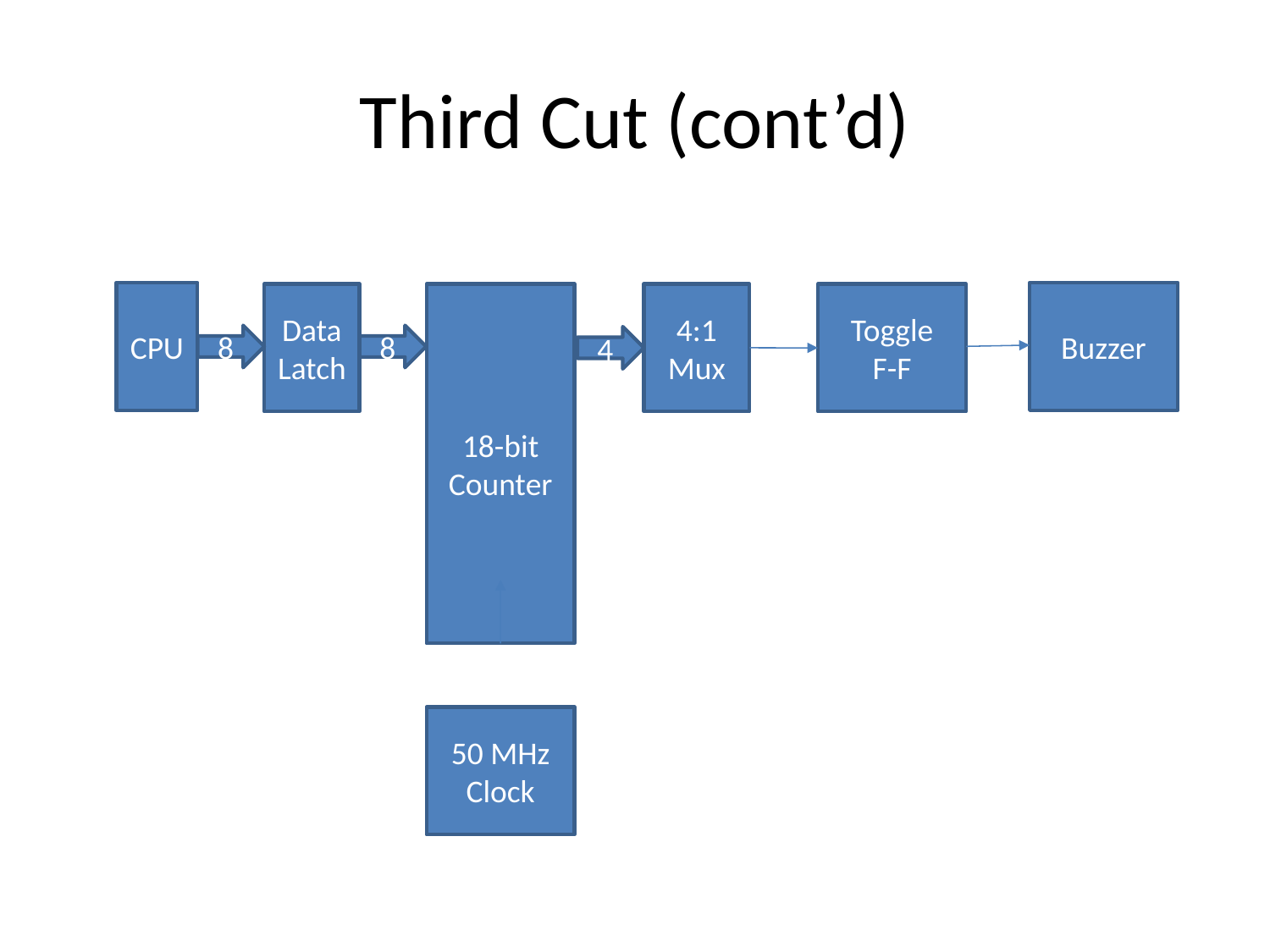

Third Cut (cont’d)
CPU
Buzzer
Data
Latch
18-bit
Counter
4:1
Mux
Toggle
F-F
8
8
4

50 MHz
Clock